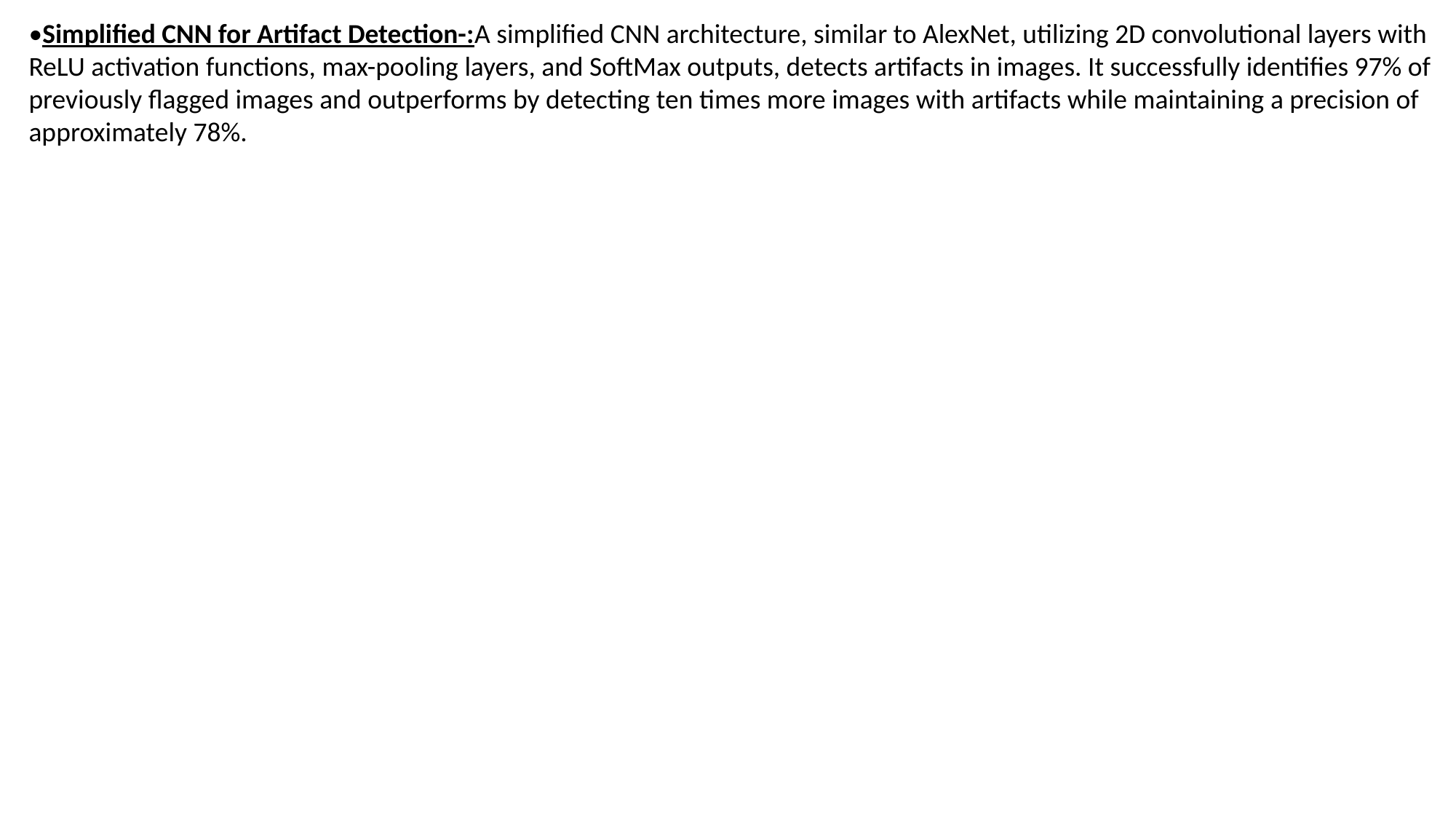

•Simplified CNN for Artifact Detection-:A simplified CNN architecture, similar to AlexNet, utilizing 2D convolutional layers with ReLU activation functions, max-pooling layers, and SoftMax outputs, detects artifacts in images. It successfully identifies 97% of previously flagged images and outperforms by detecting ten times more images with artifacts while maintaining a precision of approximately 78%.